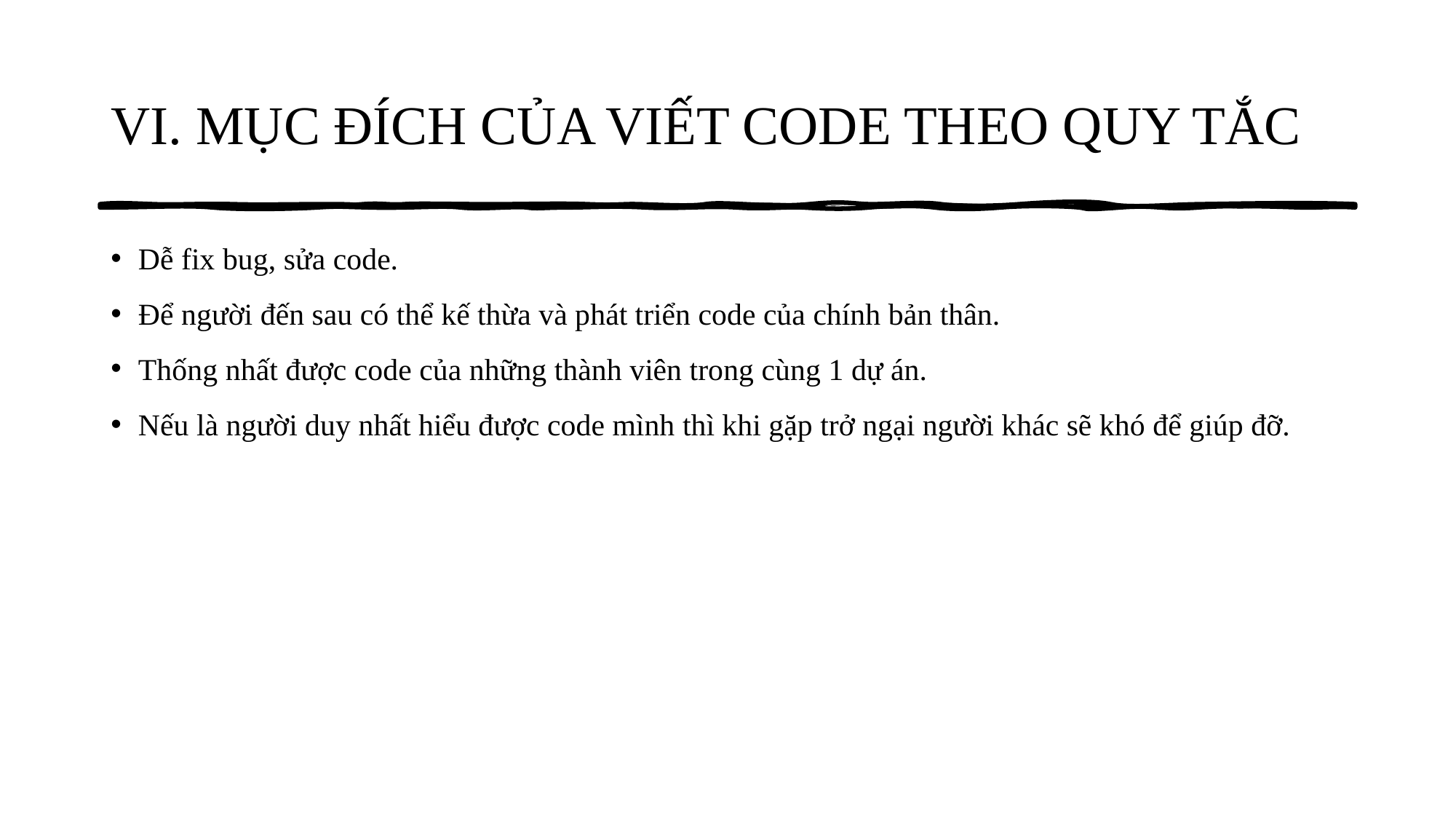

# VI. MỤC ĐÍCH CỦA VIẾT CODE THEO QUY TẮC
Dễ fix bug, sửa code.
Để người đến sau có thể kế thừa và phát triển code của chính bản thân.
Thống nhất được code của những thành viên trong cùng 1 dự án.
Nếu là người duy nhất hiểu được code mình thì khi gặp trở ngại người khác sẽ khó để giúp đỡ.